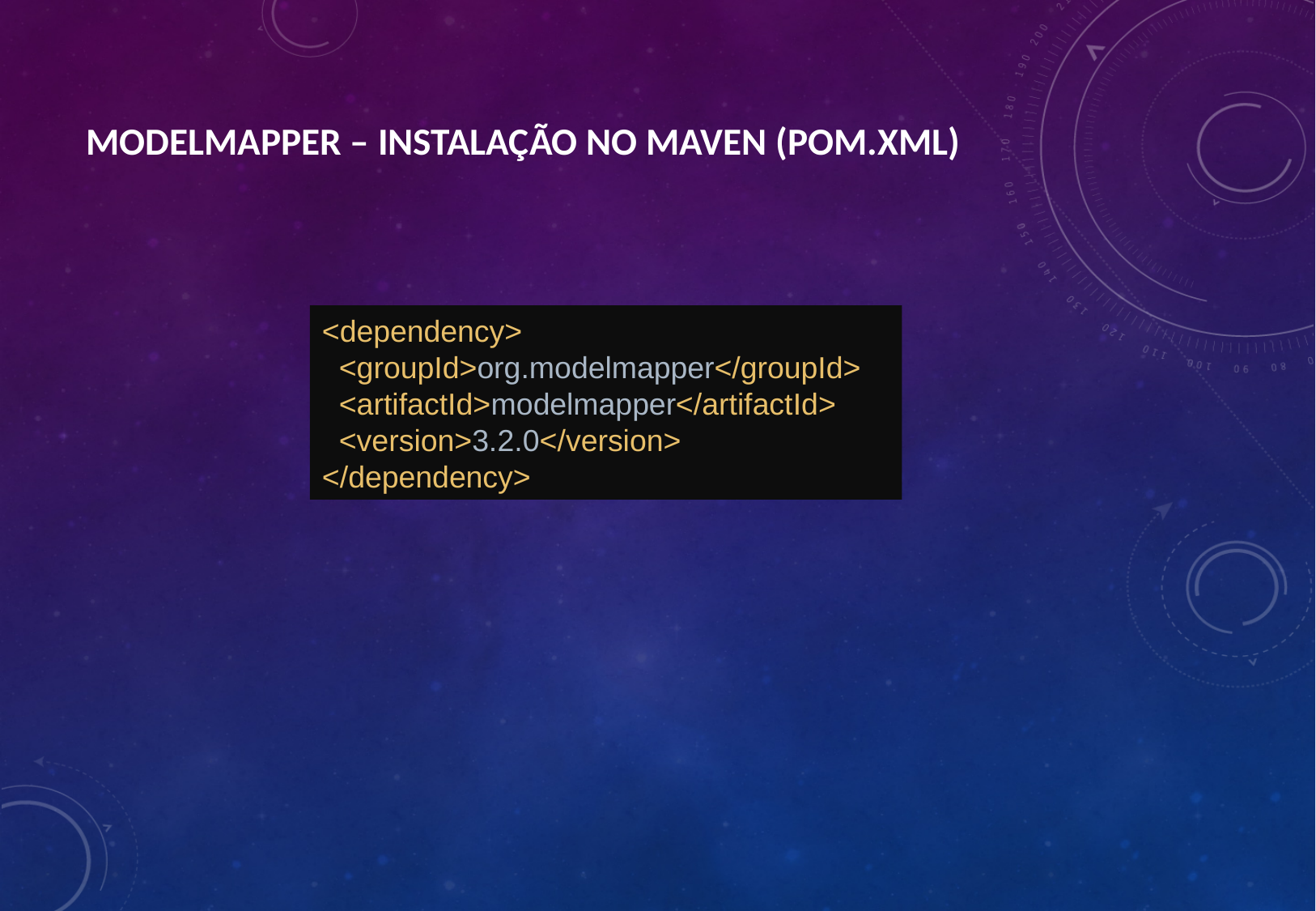

# modelmapper – Instalação no maven (pom.xml)
<dependency>
  <groupId>org.modelmapper</groupId>
  <artifactId>modelmapper</artifactId>
  <version>3.2.0</version>
</dependency>